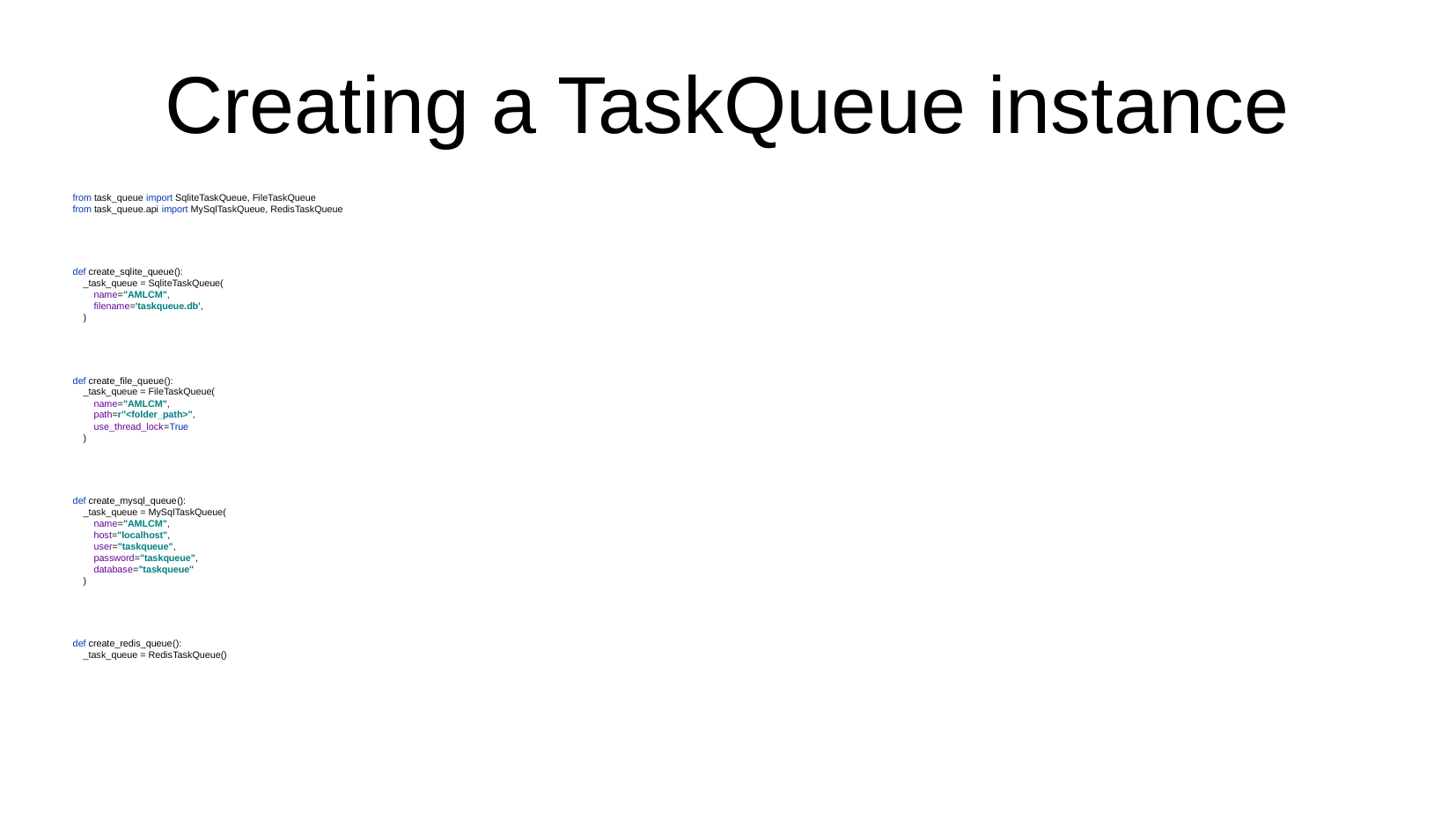

Creating a TaskQueue instance
from task_queue import SqliteTaskQueue, FileTaskQueue
from task_queue.api import MySqlTaskQueue, RedisTaskQueue
def create_sqlite_queue():
    _task_queue = SqliteTaskQueue(
        name="AMLCM",
        filename='taskqueue.db',
    )
def create_file_queue():
    _task_queue = FileTaskQueue(
        name="AMLCM",
        path=r"<folder_path>",
        use_thread_lock=True
    )
def create_mysql_queue():
    _task_queue = MySqlTaskQueue(
        name="AMLCM",
        host="localhost",
        user="taskqueue",
        password="taskqueue",
        database="taskqueue"
    )
def create_redis_queue():
    _task_queue = RedisTaskQueue()